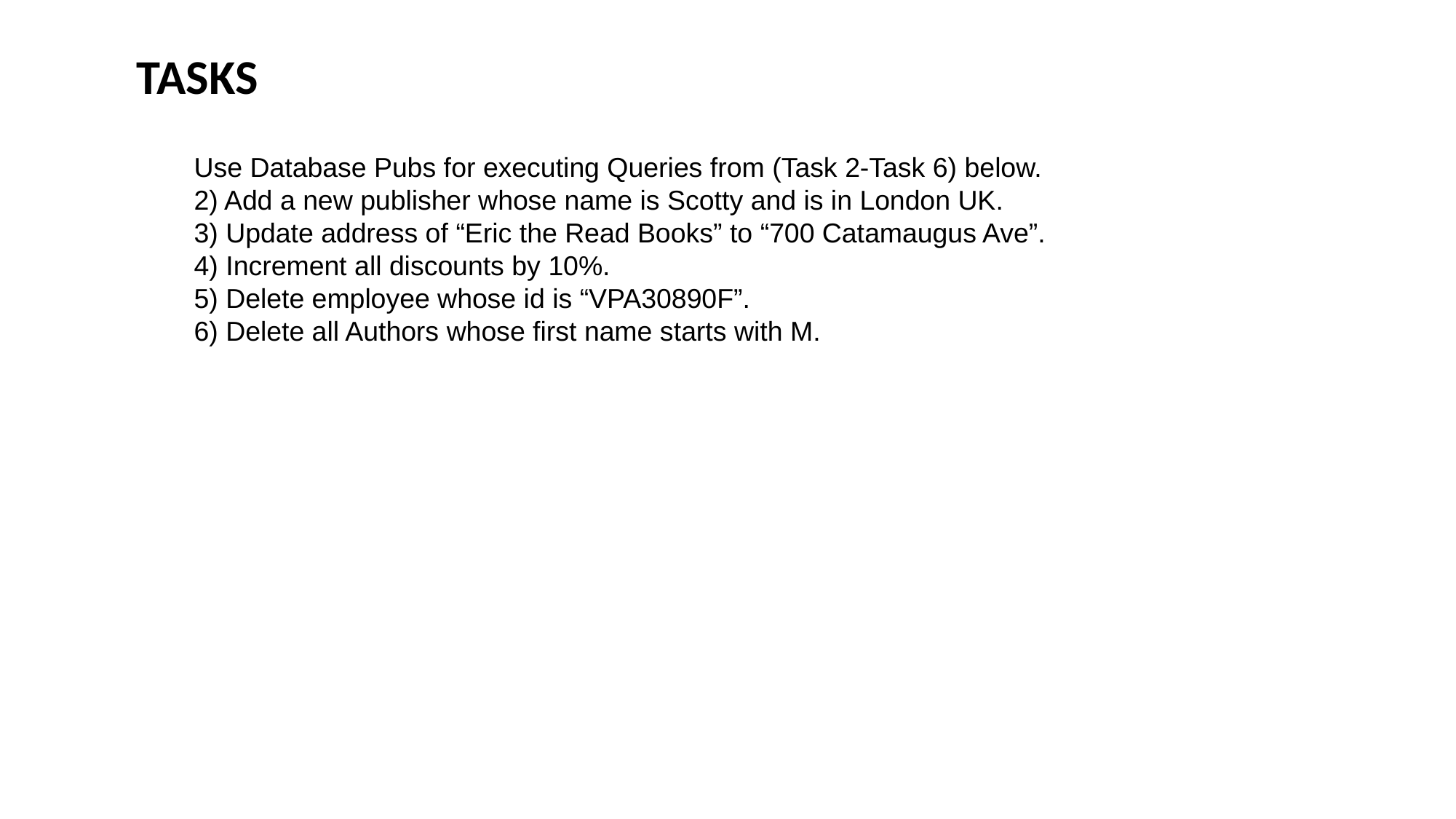

TASKS
Use Database Pubs for executing Queries from (Task 2-Task 6) below.
2) Add a new publisher whose name is Scotty and is in London UK.
3) Update address of “Eric the Read Books” to “700 Catamaugus Ave”.
4) Increment all discounts by 10%.
5) Delete employee whose id is “VPA30890F”.
6) Delete all Authors whose first name starts with M.